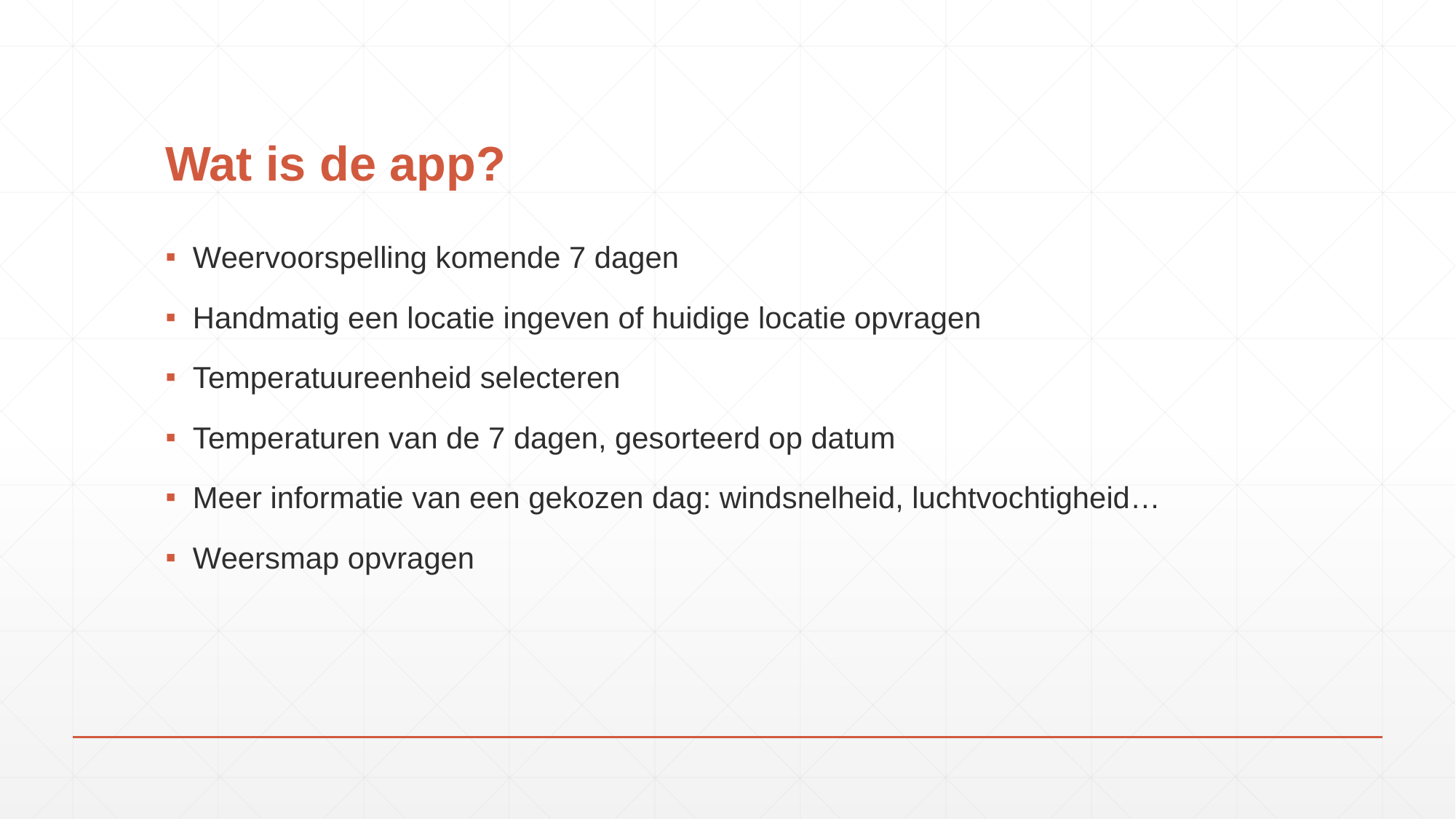

# Wat is de app?
Weervoorspelling komende 7 dagen
Handmatig een locatie ingeven of huidige locatie opvragen
Temperatuureenheid selecteren
Temperaturen van de 7 dagen, gesorteerd op datum
Meer informatie van een gekozen dag: windsnelheid, luchtvochtigheid…
Weersmap opvragen